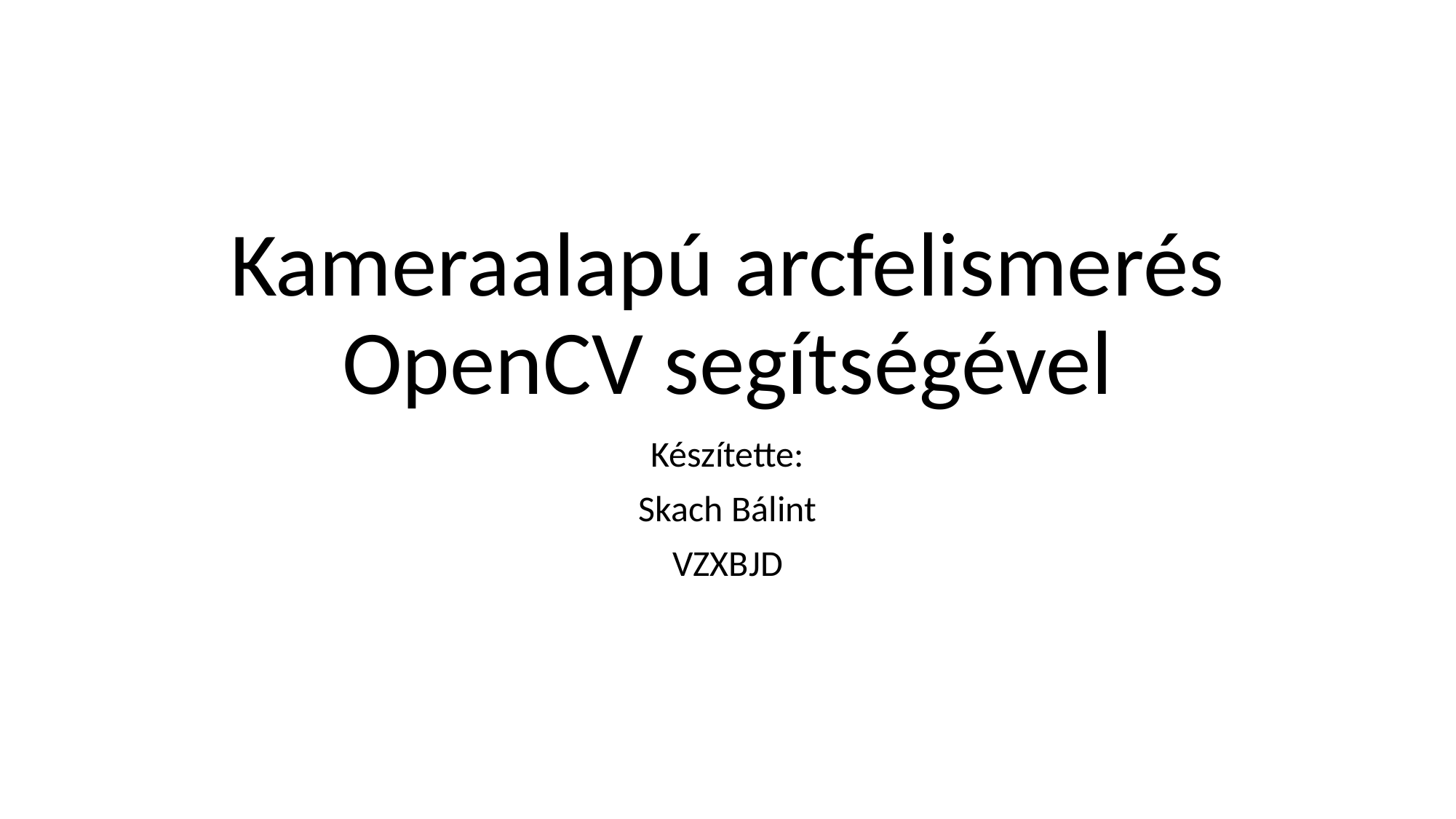

# Kameraalapú arcfelismerés OpenCV segítségével
Készítette:
Skach Bálint
VZXBJD